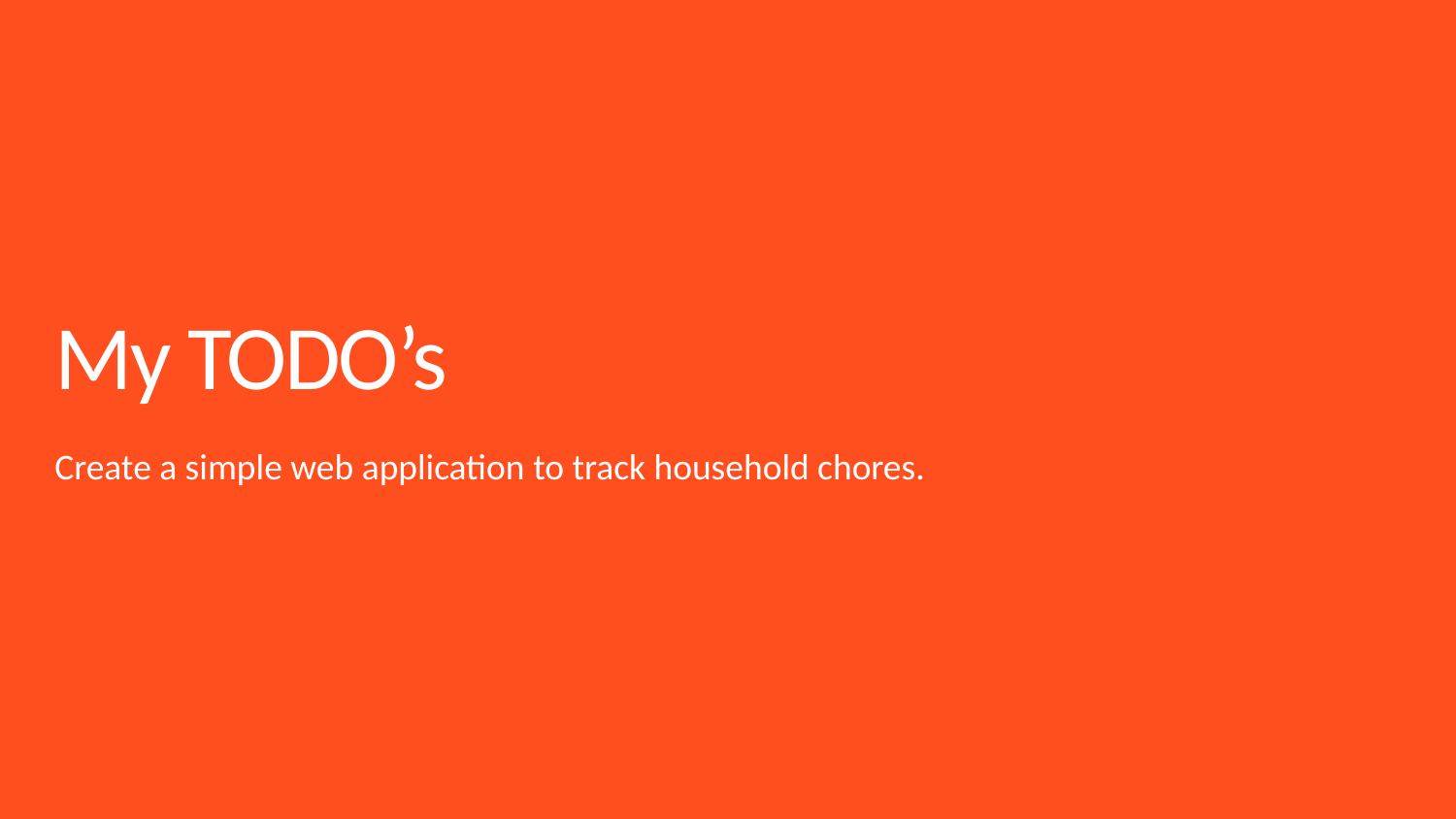

# My TODO’s
Create a simple web application to track household chores.